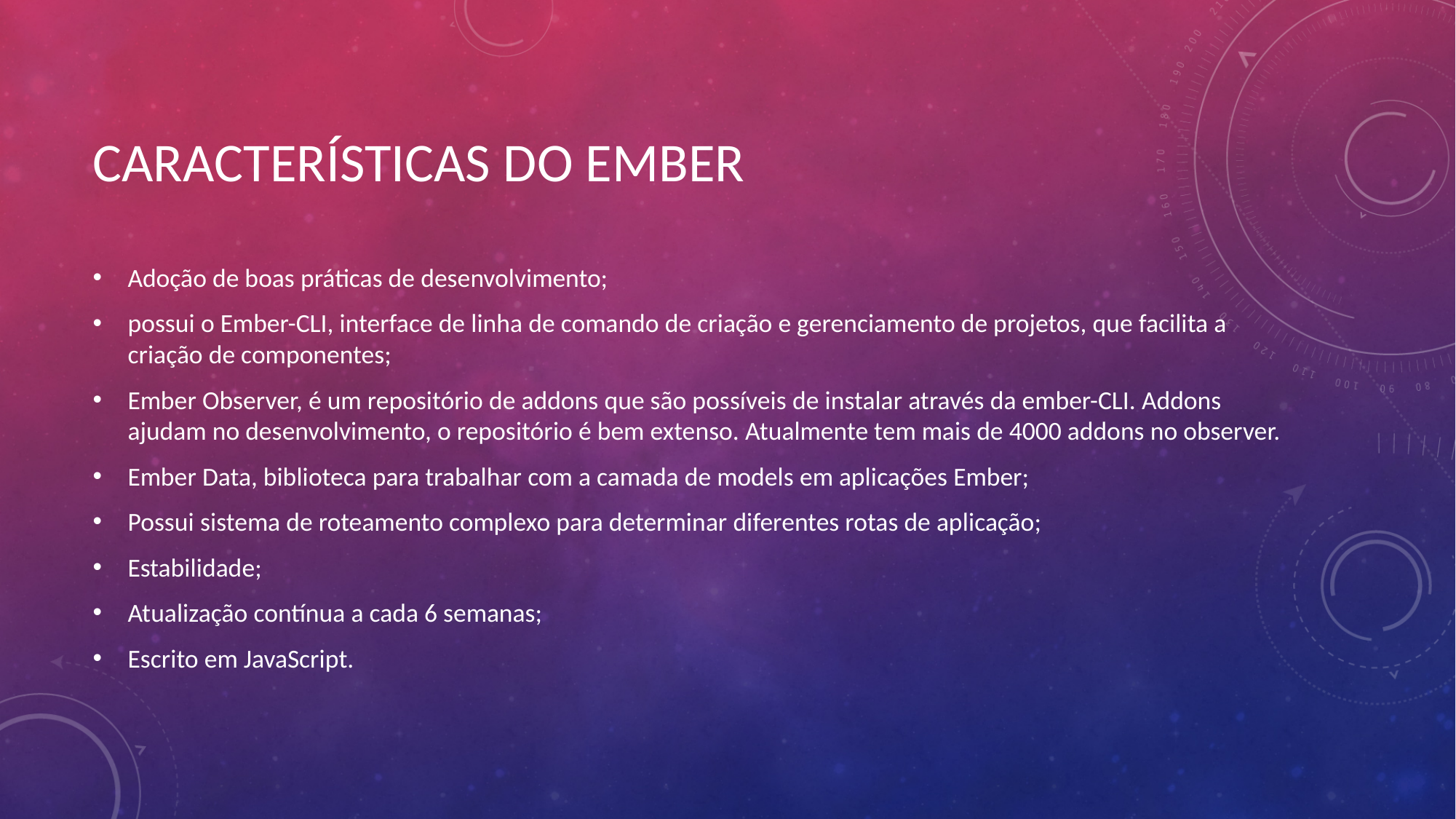

# Características do ember
Adoção de boas práticas de desenvolvimento;
possui o Ember-CLI, interface de linha de comando de criação e gerenciamento de projetos, que facilita a criação de componentes;
Ember Observer, é um repositório de addons que são possíveis de instalar através da ember-CLI. Addons ajudam no desenvolvimento, o repositório é bem extenso. Atualmente tem mais de 4000 addons no observer.
Ember Data, biblioteca para trabalhar com a camada de models em aplicações Ember;
Possui sistema de roteamento complexo para determinar diferentes rotas de aplicação;
Estabilidade;
Atualização contínua a cada 6 semanas;
Escrito em JavaScript.